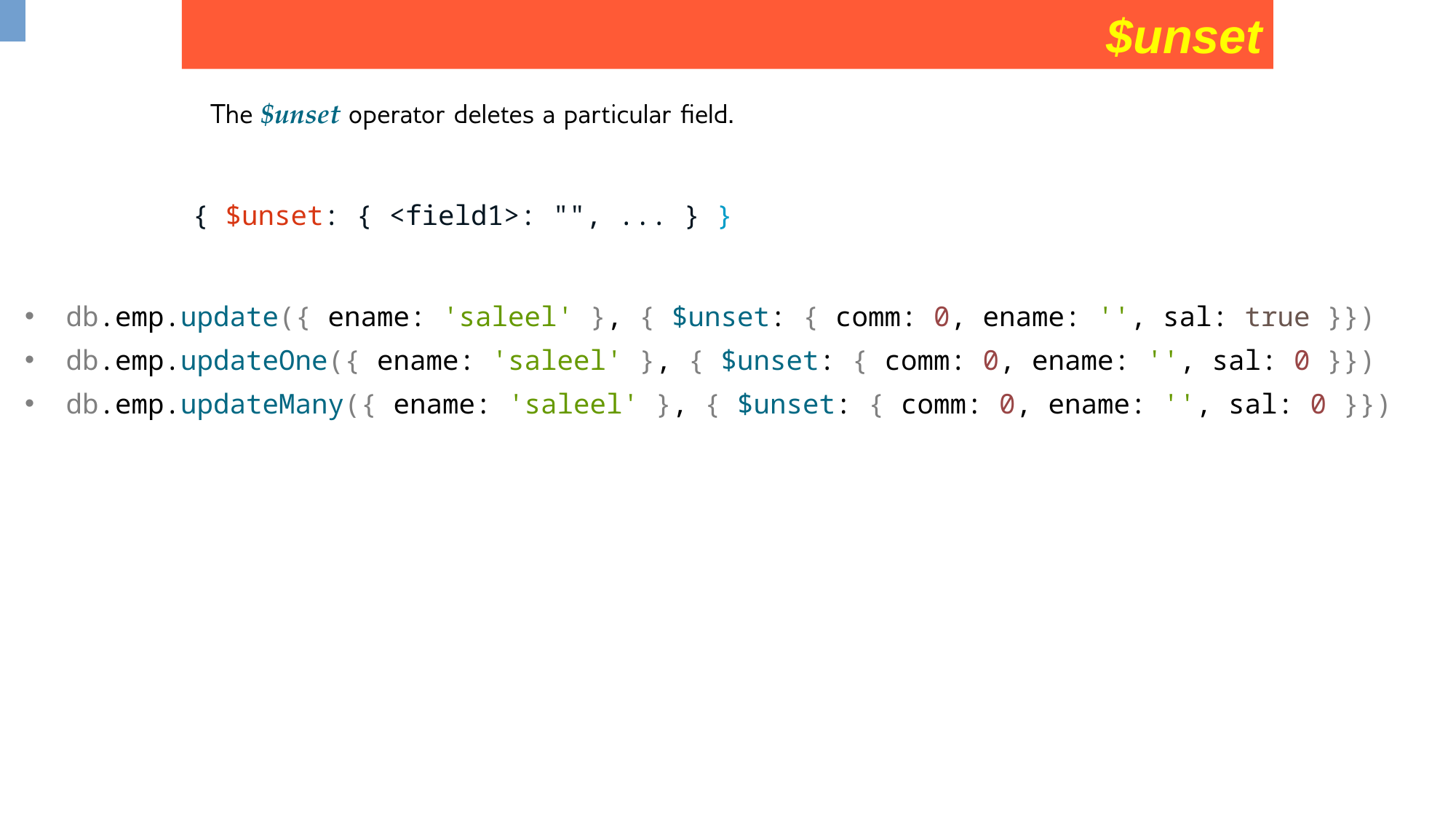

$unset
The $unset operator deletes a particular field.
{ $unset: { <field1>: "", ... } }
db.emp.update({ ename: 'saleel' }, { $unset: { comm: 0, ename: '', sal: true }})

db.emp.updateOne({ ename: 'saleel' }, { $unset: { comm: 0, ename: '', sal: 0 }})

db.emp.updateMany({ ename: 'saleel' }, { $unset: { comm: 0, ename: '', sal: 0 }})